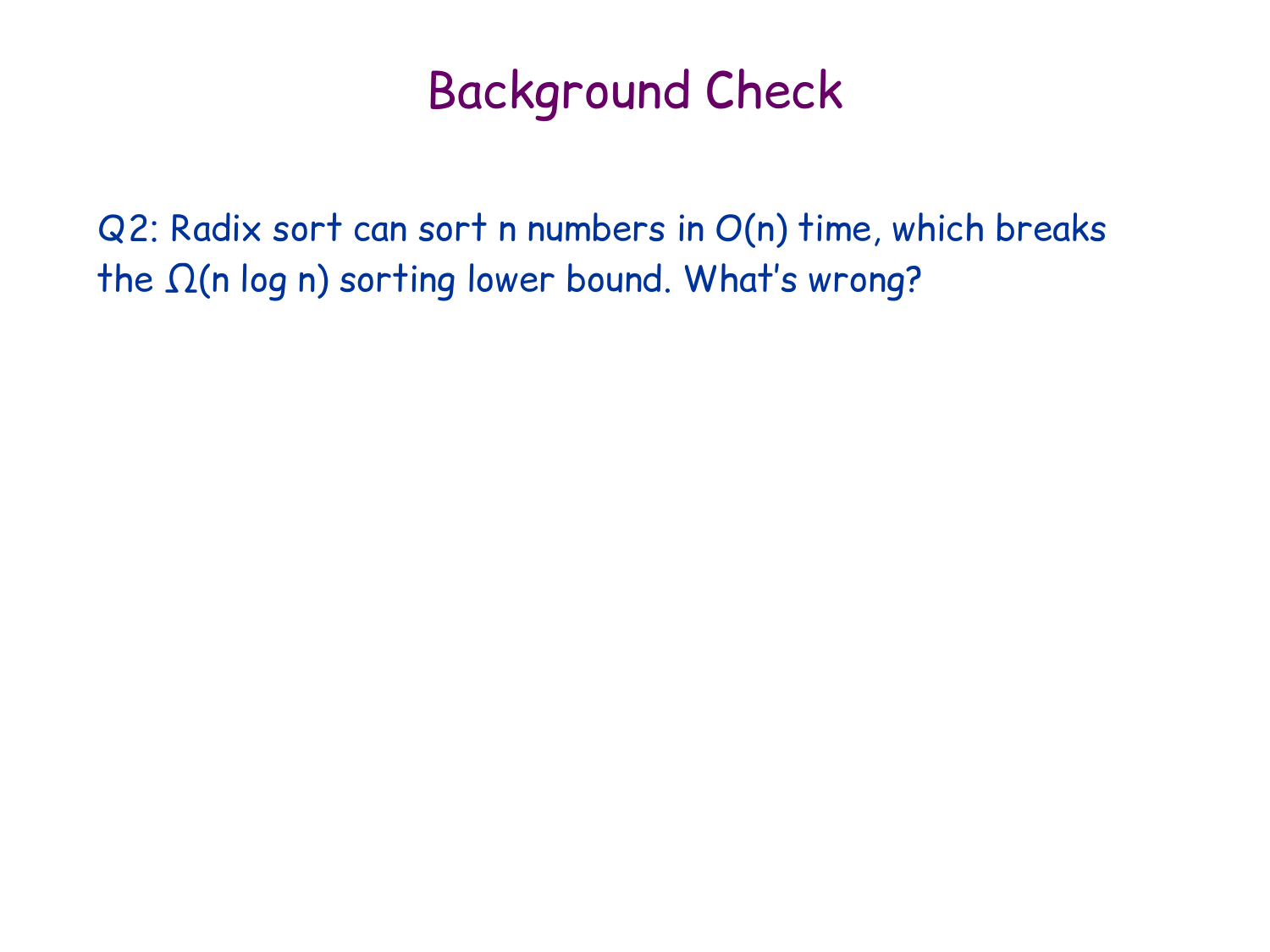

# Background Check
Q2: Radix sort can sort n numbers in O(n) time, which breaks the Ω(n log n) sorting lower bound. What’s wrong?